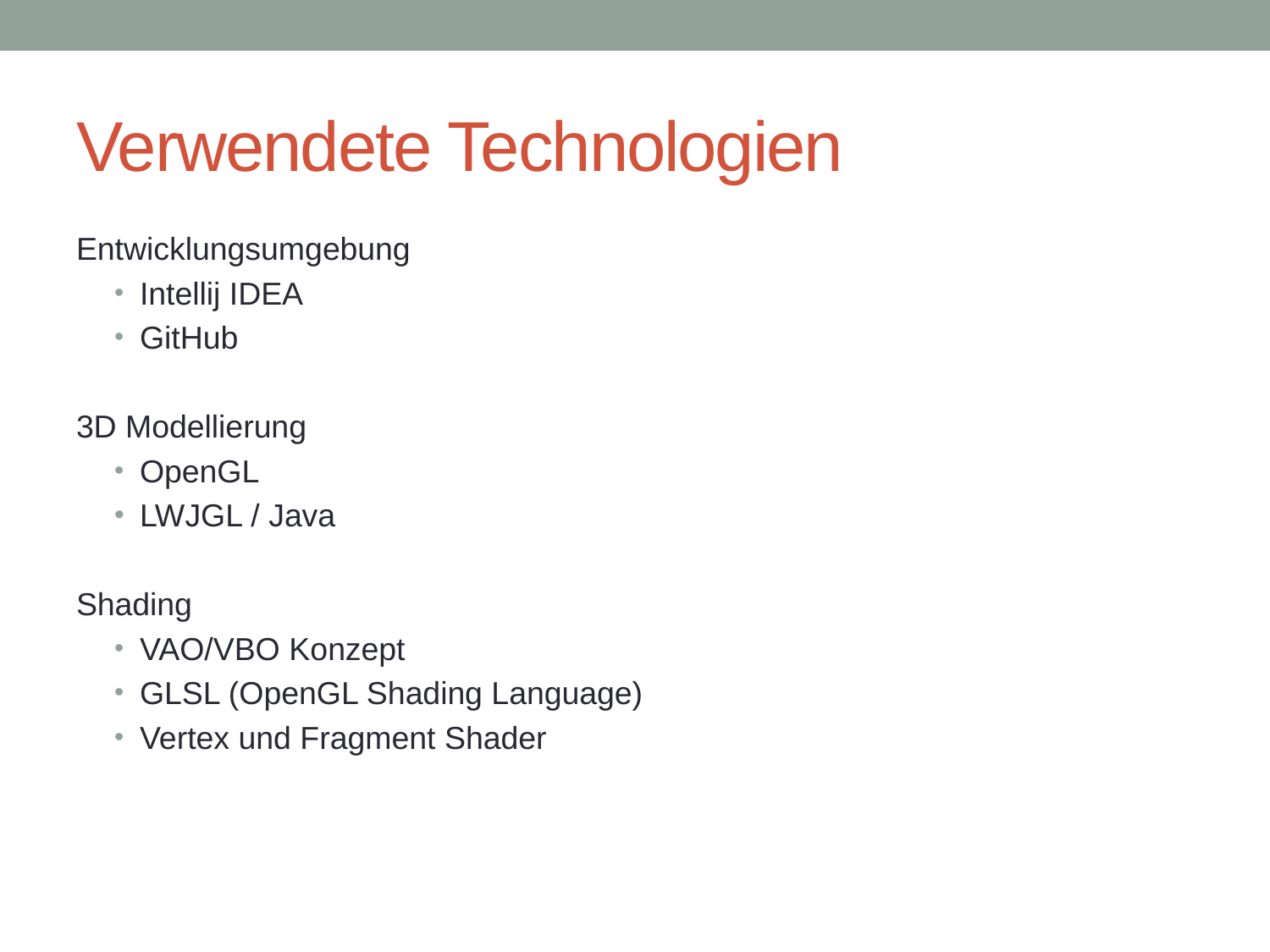

# Verwendete Technologien
Entwicklungsumgebung
Intellij IDEA
GitHub

3D Modellierung
OpenGL
LWJGL / Java

Shading
VAO/VBO Konzept
GLSL (OpenGL Shading Language)
Vertex und Fragment Shader